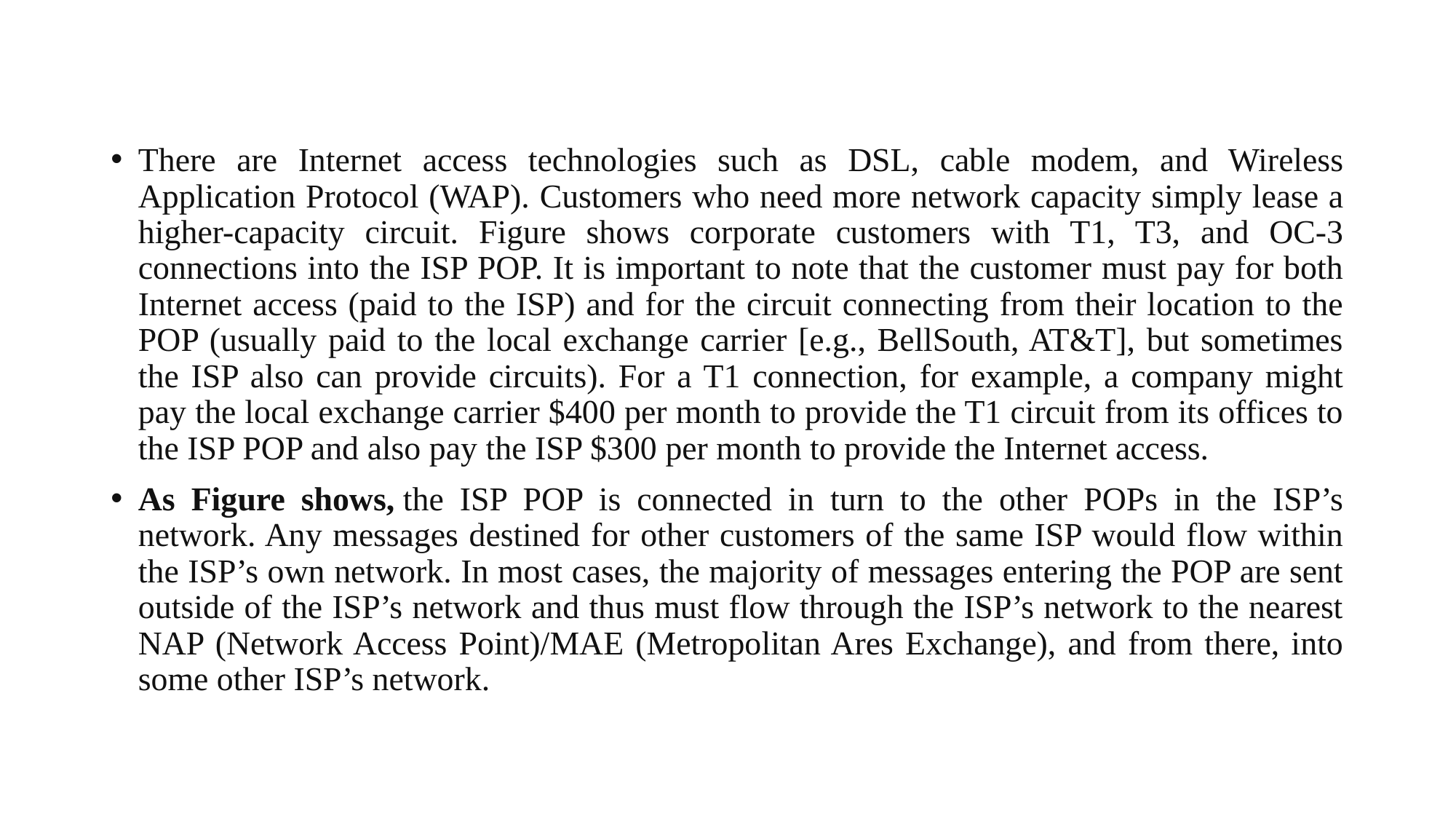

#
There are Internet access technologies such as DSL, cable modem, and Wireless Application Protocol (WAP). Customers who need more network capacity simply lease a higher-capacity circuit. Figure shows corporate customers with T1, T3, and OC-3 connections into the ISP POP. It is important to note that the customer must pay for both Internet access (paid to the ISP) and for the circuit connecting from their location to the POP (usually paid to the local exchange carrier [e.g., BellSouth, AT&T], but sometimes the ISP also can provide circuits). For a T1 connection, for example, a company might pay the local exchange carrier $400 per month to provide the T1 circuit from its offices to the ISP POP and also pay the ISP $300 per month to provide the Internet access.
As Figure shows, the ISP POP is connected in turn to the other POPs in the ISP’s network. Any messages destined for other customers of the same ISP would flow within the ISP’s own network. In most cases, the majority of messages entering the POP are sent outside of the ISP’s network and thus must flow through the ISP’s network to the nearest NAP (Network Access Point)/MAE (Metropolitan Ares Exchange), and from there, into some other ISP’s network.